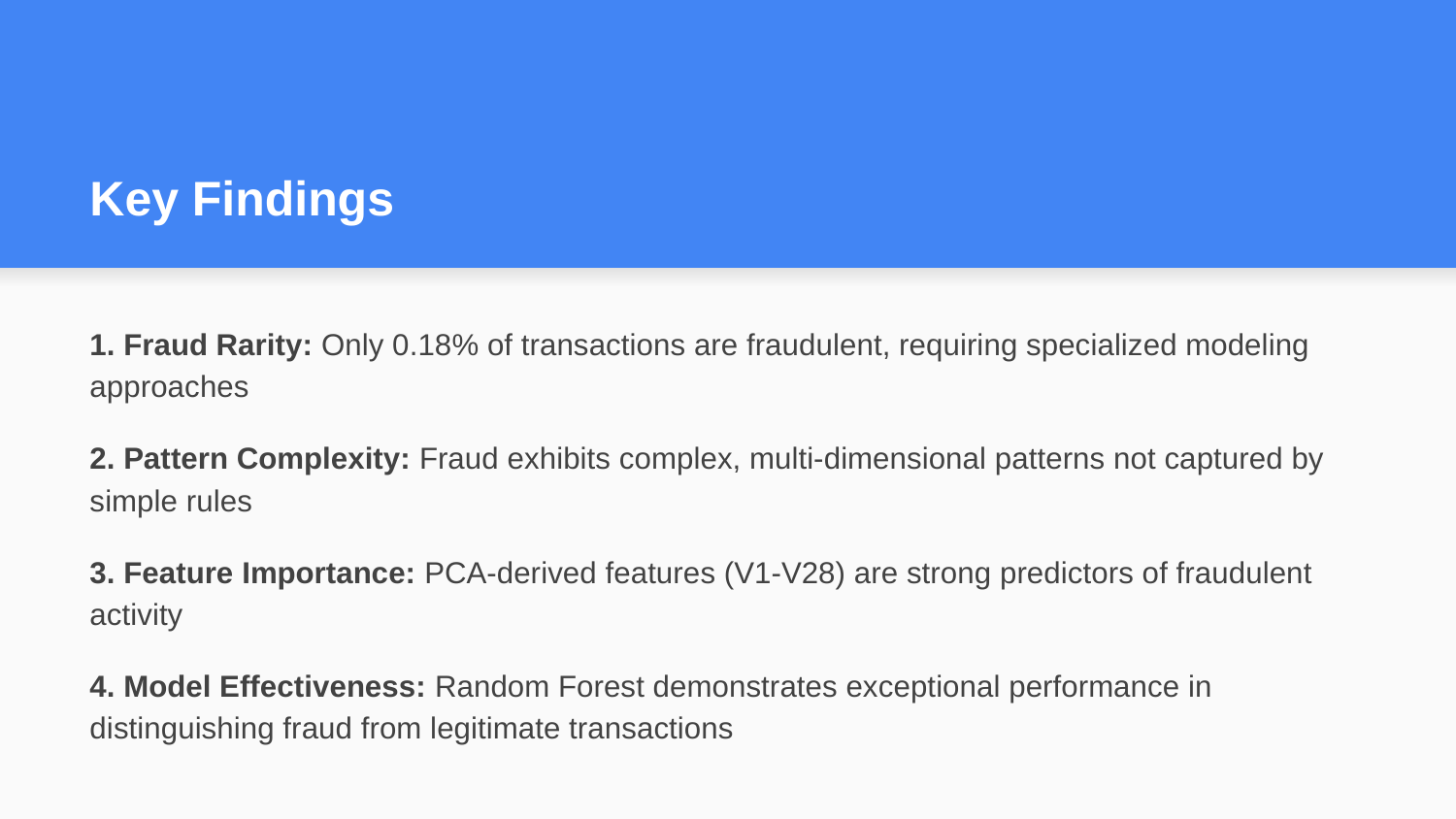

# Key Findings
1. Fraud Rarity: Only 0.18% of transactions are fraudulent, requiring specialized modeling approaches
2. Pattern Complexity: Fraud exhibits complex, multi-dimensional patterns not captured by simple rules
3. Feature Importance: PCA-derived features (V1-V28) are strong predictors of fraudulent activity
4. Model Effectiveness: Random Forest demonstrates exceptional performance in distinguishing fraud from legitimate transactions